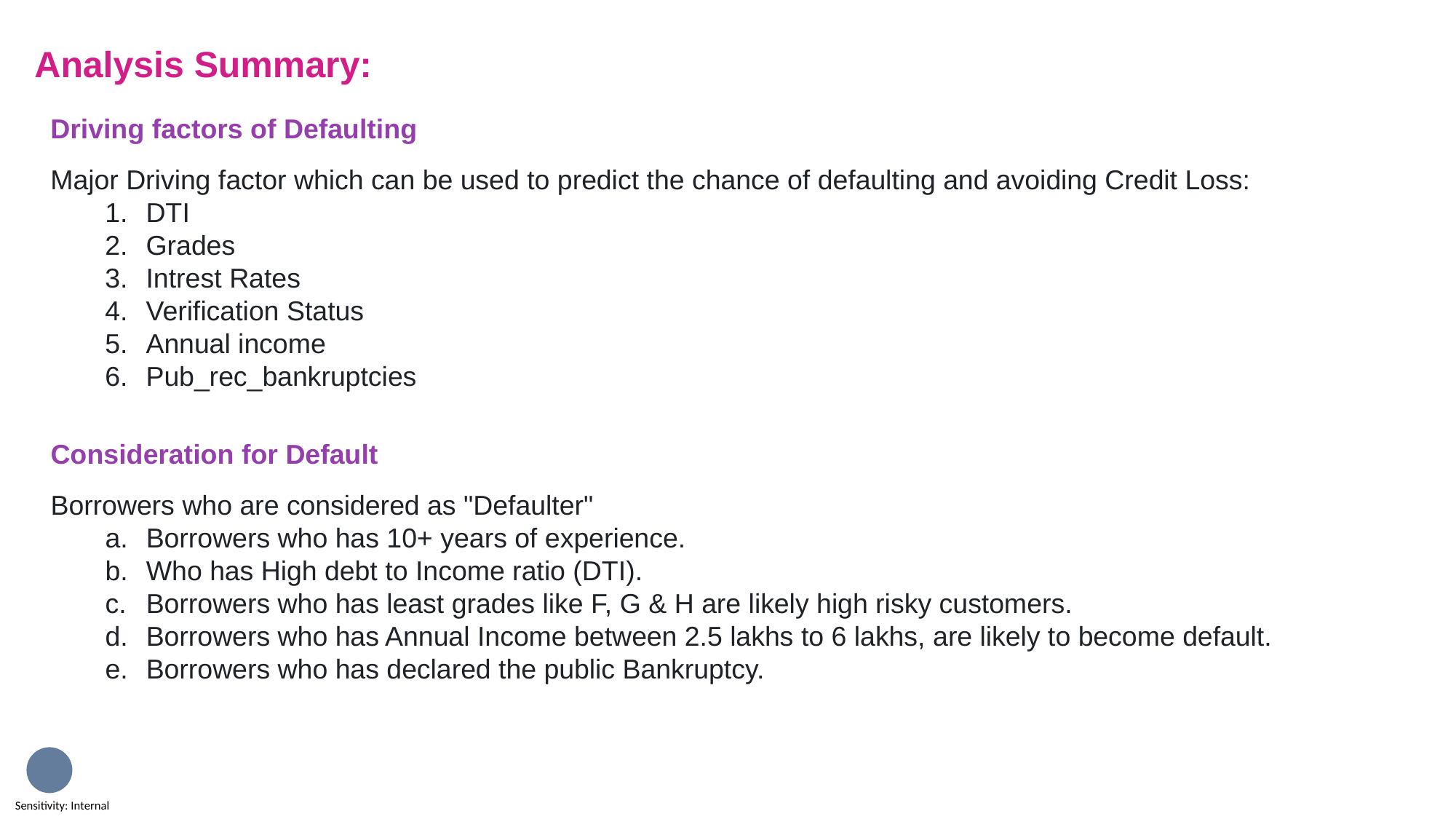

Analysis Summary:
Driving factors of Defaulting

Major Driving factor which can be used to predict the chance of defaulting and avoiding Credit Loss:
DTI
Grades
Intrest Rates
Verification Status
Annual income
Pub_rec_bankruptcies
Consideration for Default

Borrowers who are considered as "Defaulter"
Borrowers who has 10+ years of experience.
Who has High debt to Income ratio (DTI).
Borrowers who has least grades like F, G & H are likely high risky customers.
Borrowers who has Annual Income between 2.5 lakhs to 6 lakhs, are likely to become default.
Borrowers who has declared the public Bankruptcy.